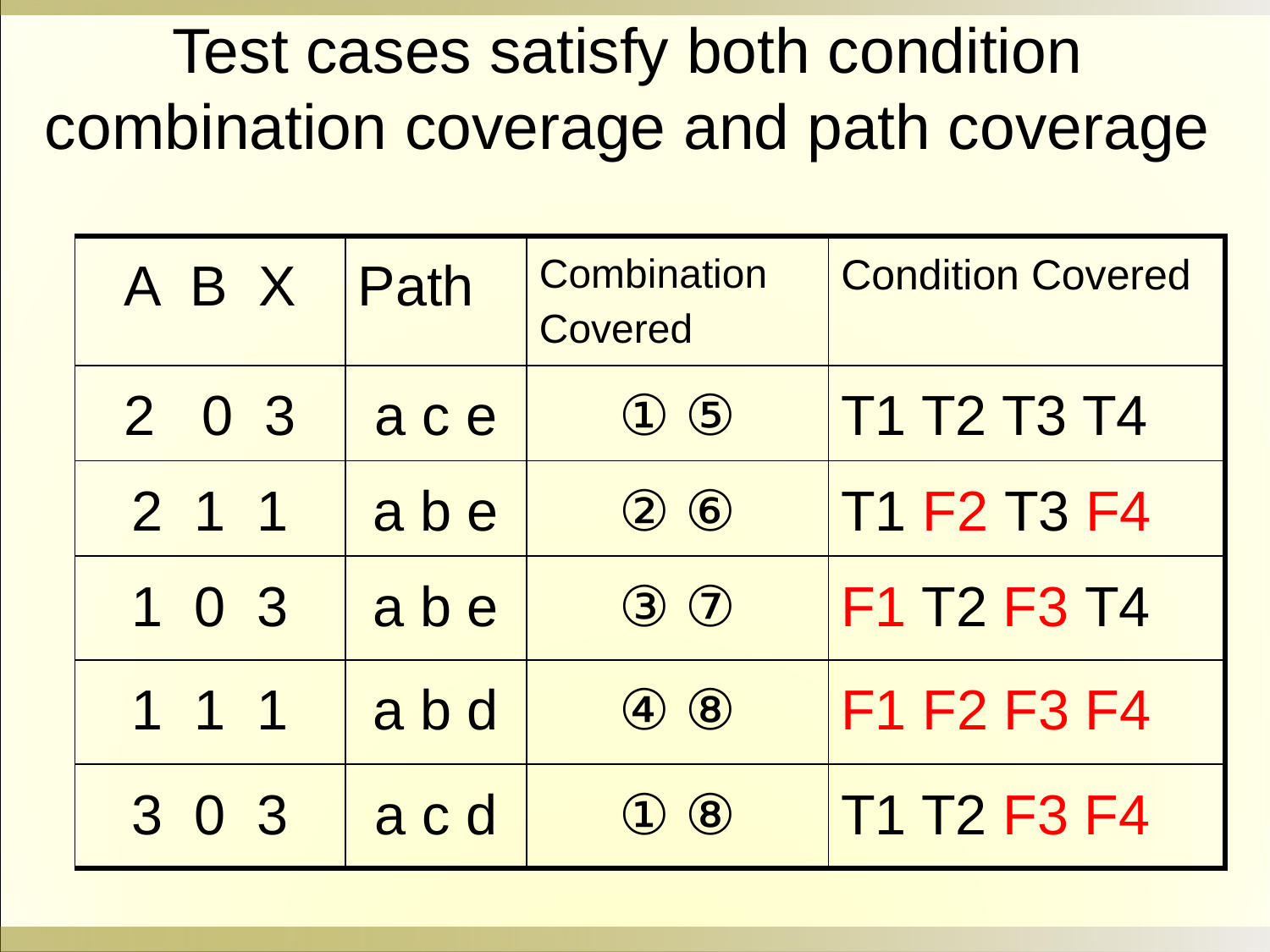

Test cases satisfy both condition combination coverage and path coverage
| A B X | Path | Combination Covered | Condition Covered |
| --- | --- | --- | --- |
| 2 0 3 | a c e | ① ⑤ | T1 T2 T3 T4 |
| 2 1 1 | a b e | ② ⑥ | T1 F2 T3 F4 |
| 1 0 3 | a b e | ③ ⑦ | F1 T2 F3 T4 |
| 1 1 1 | a b d | ④ ⑧ | F1 F2 F3 F4 |
| 3 0 3 | a c d | ① ⑧ | T1 T2 F3 F4 |